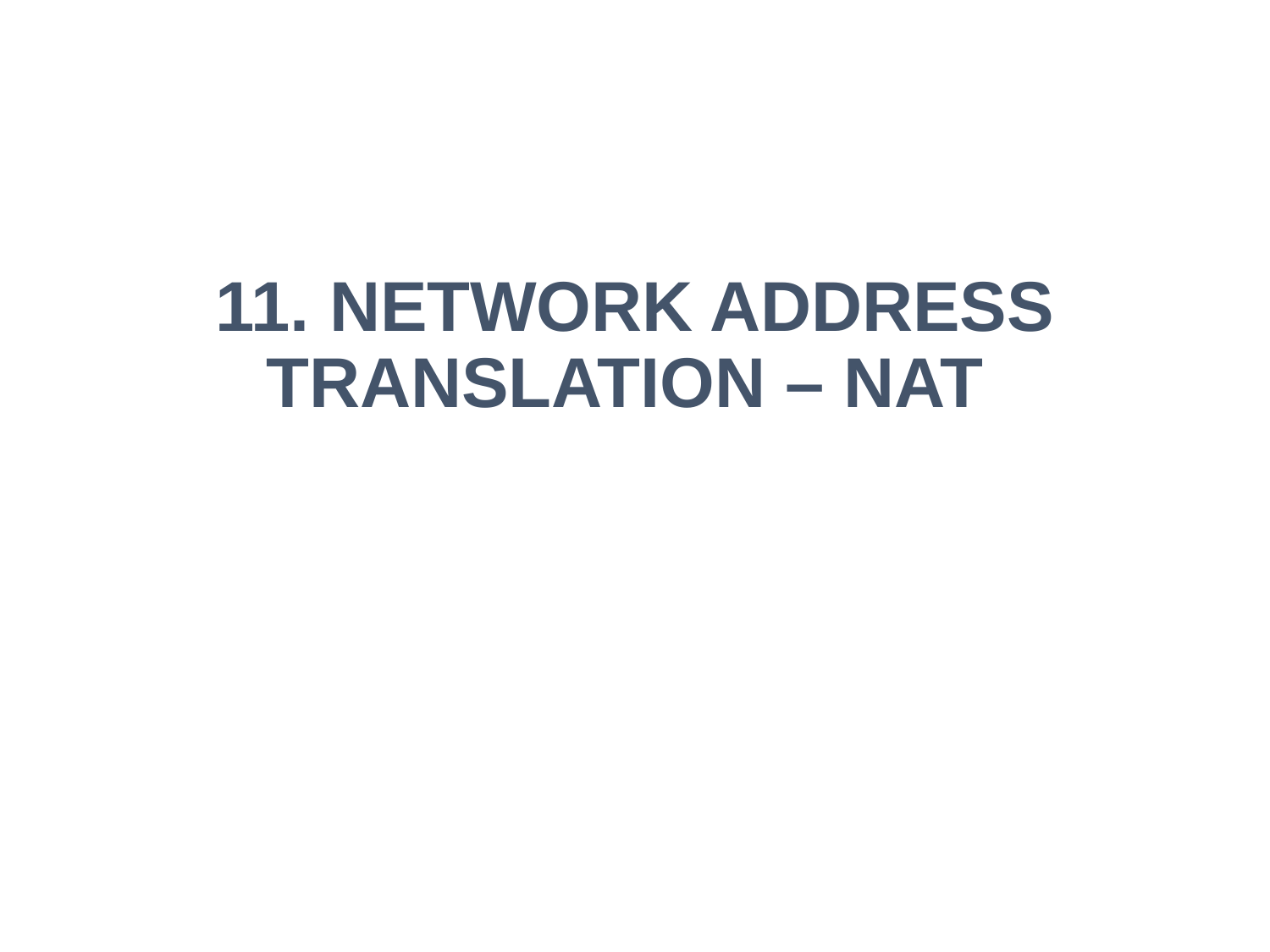

#
11. Network Address Translation – NAT